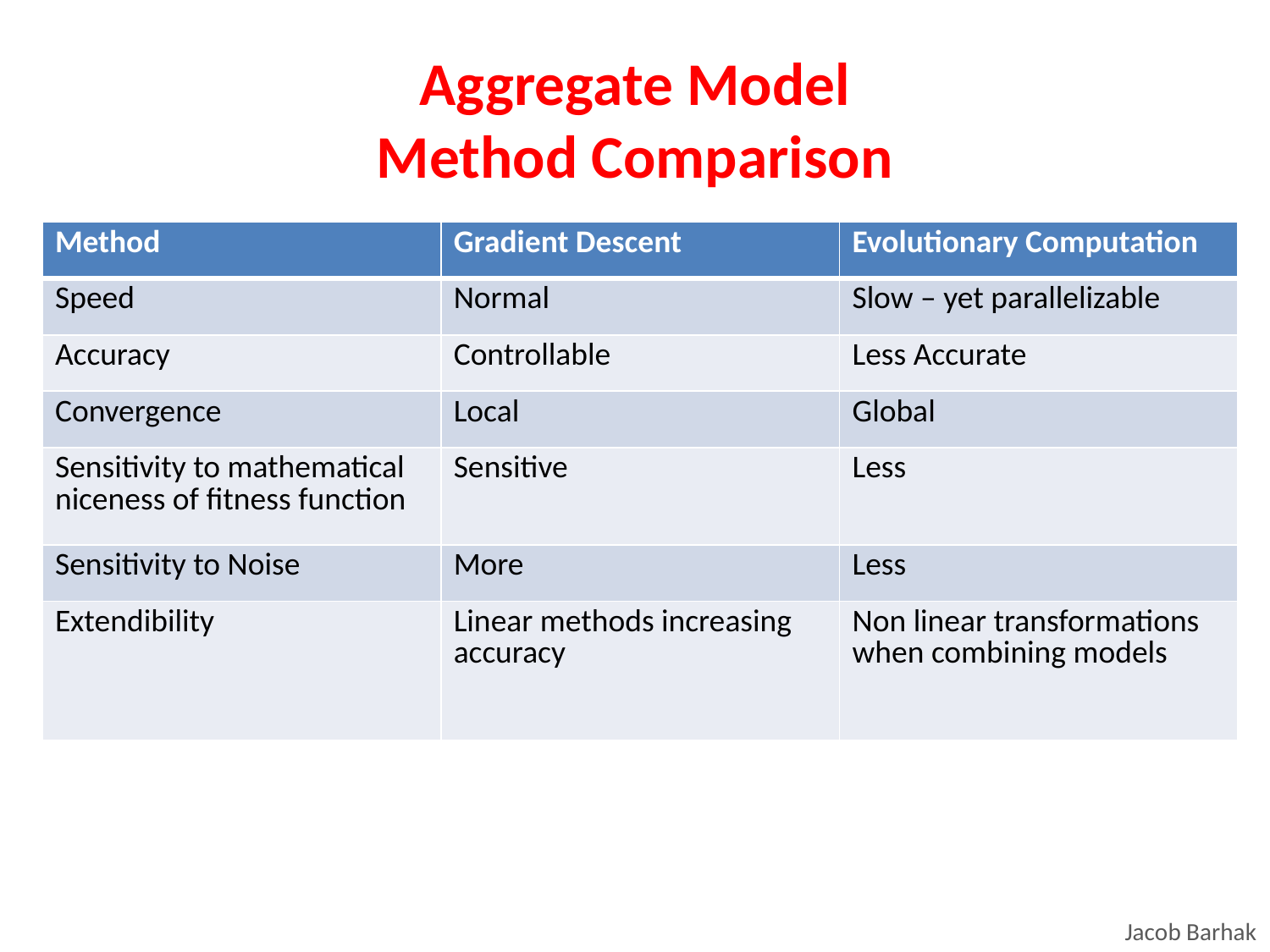

# Aggregate Model Method Comparison
| Method | Gradient Descent | Evolutionary Computation |
| --- | --- | --- |
| Speed | Normal | Slow – yet parallelizable |
| Accuracy | Controllable | Less Accurate |
| Convergence | Local | Global |
| Sensitivity to mathematical niceness of fitness function | Sensitive | Less |
| Sensitivity to Noise | More | Less |
| Extendibility | Linear methods increasing accuracy | Non linear transformations when combining models |